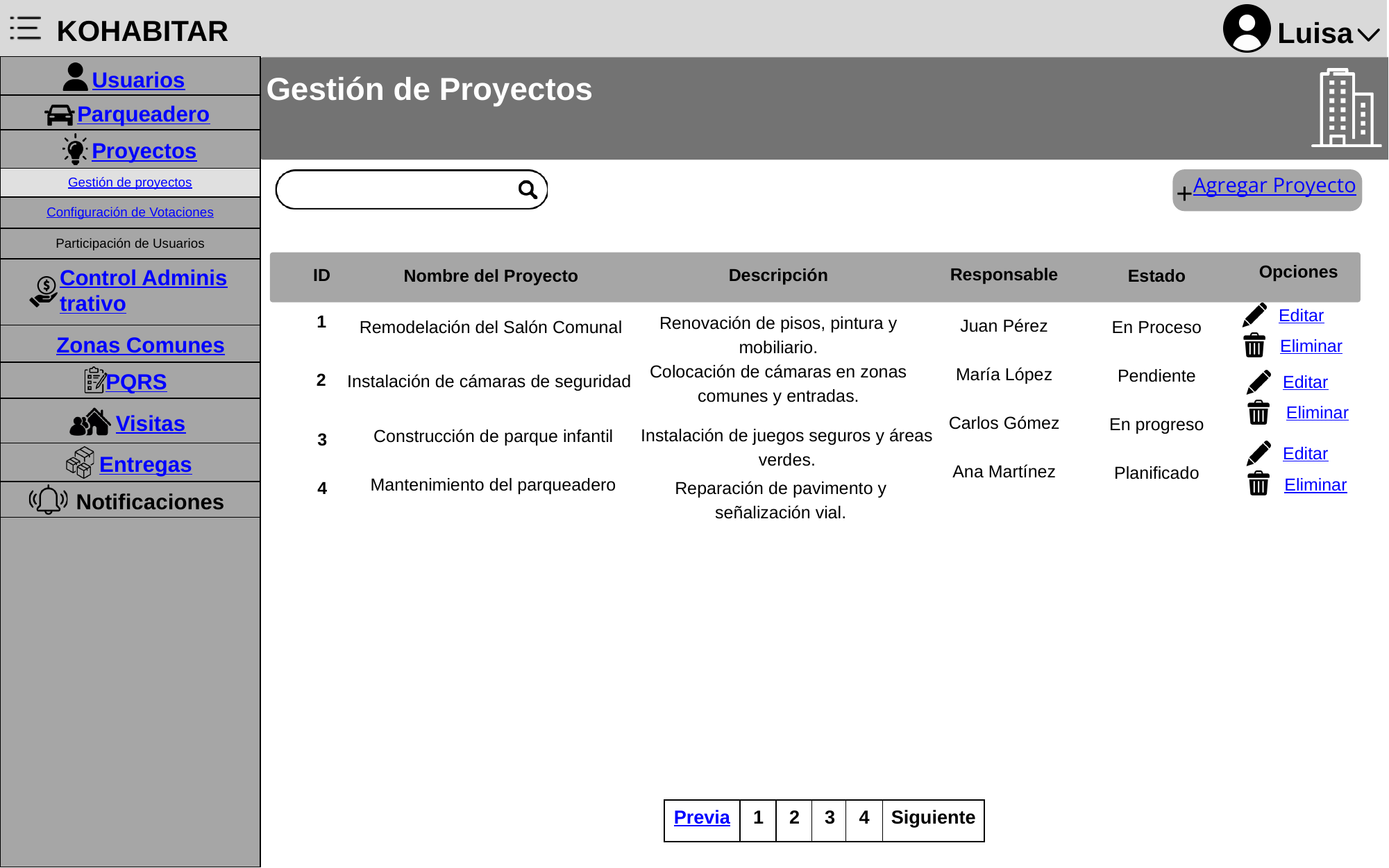

KOHABITAR
Luisa

Usuarios

Gestión de Proyectos

Parqueadero

Proyectos

Gestión de proyectos

Agregar Proyecto
+

Configuración de Votaciones

Participación de Usuarios

Opciones

Control Administrativo
ID
Descripción
Responsable
Juan Pérez

María López

Carlos Gómez

Ana Martínez

Nombre del Proyecto
Remodelación del Salón Comunal

Instalación de cámaras de seguridad

Construcción de parque infantil

Mantenimiento del parqueadero

Estado
En Proceso

Pendiente

En progreso

Planificado

Editar

Eliminar

1
Renovación de pisos, pintura y mobiliario.
Colocación de cámaras en zonas comunes y entradas.

Zonas Comunes

2

PQRS

Editar

Eliminar

3

4

Visitas
Instalación de juegos seguros y áreas verdes.
Editar

Eliminar

Entregas

Reparación de pavimento y señalización vial.

Notificaciones

Previa

1

2

3

4

Siguiente